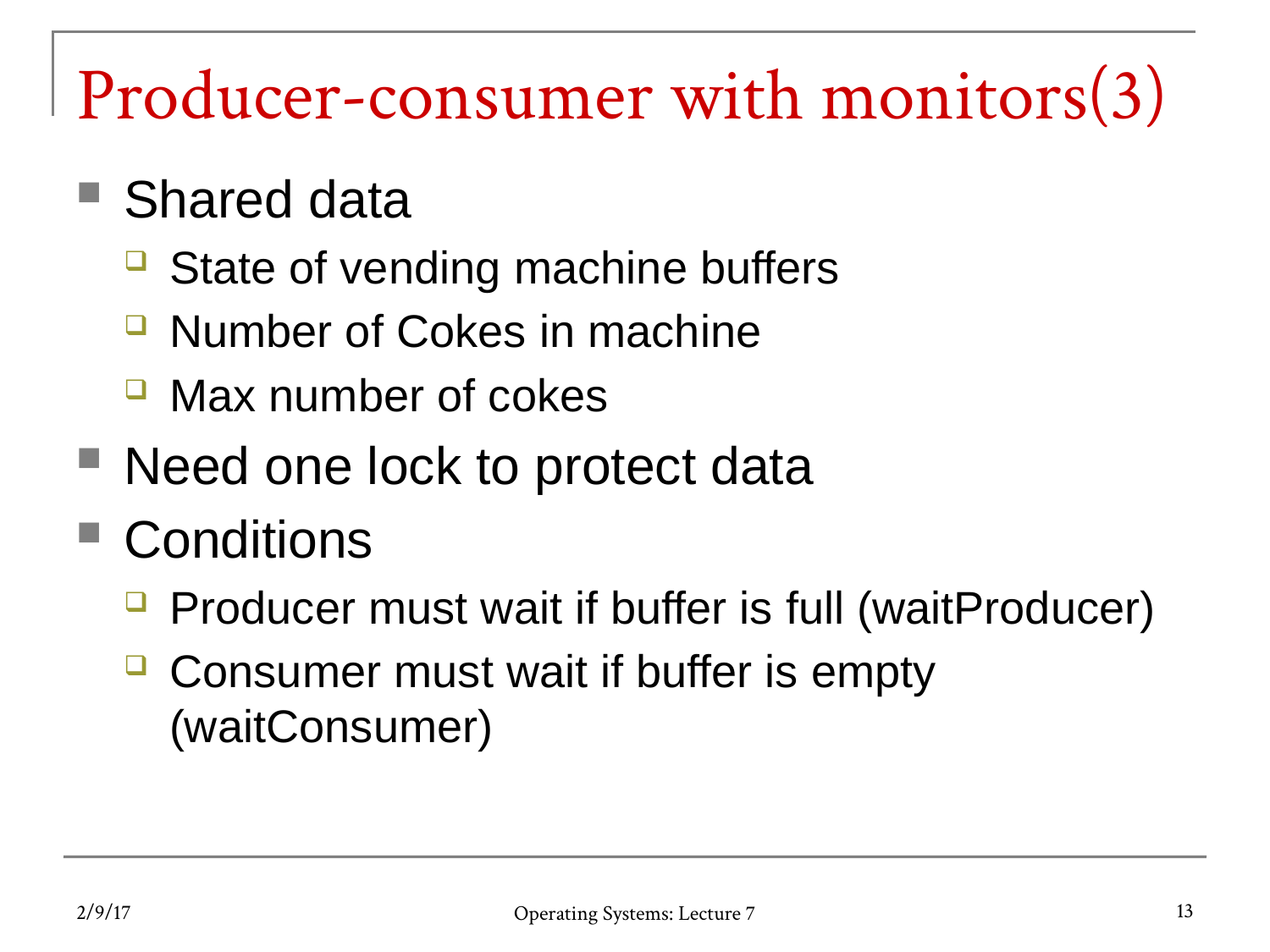

# Producer-consumer with monitors(3)
Shared data
State of vending machine buffers
Number of Cokes in machine
Max number of cokes
Need one lock to protect data
Conditions
Producer must wait if buffer is full (waitProducer)
Consumer must wait if buffer is empty (waitConsumer)
2/9/17
13
Operating Systems: Lecture 7